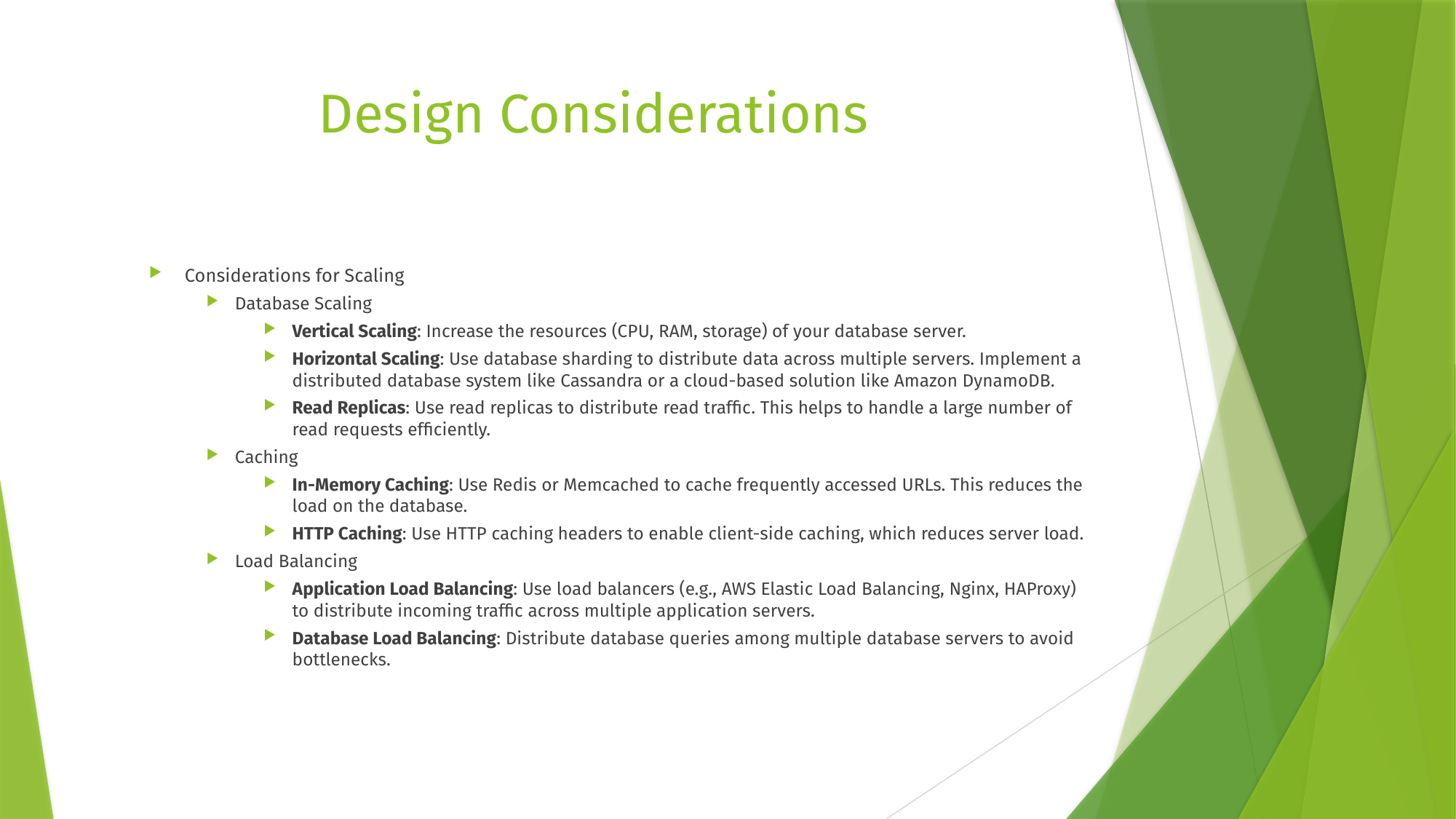

# Design Considerations
Considerations for Scaling
Database Scaling
Vertical Scaling: Increase the resources (CPU, RAM, storage) of your database server.
Horizontal Scaling: Use database sharding to distribute data across multiple servers. Implement a distributed database system like Cassandra or a cloud-based solution like Amazon DynamoDB.
Read Replicas: Use read replicas to distribute read traffic. This helps to handle a large number of read requests efficiently.
Caching
In-Memory Caching: Use Redis or Memcached to cache frequently accessed URLs. This reduces the load on the database.
HTTP Caching: Use HTTP caching headers to enable client-side caching, which reduces server load.
Load Balancing
Application Load Balancing: Use load balancers (e.g., AWS Elastic Load Balancing, Nginx, HAProxy) to distribute incoming traffic across multiple application servers.
Database Load Balancing: Distribute database queries among multiple database servers to avoid bottlenecks.